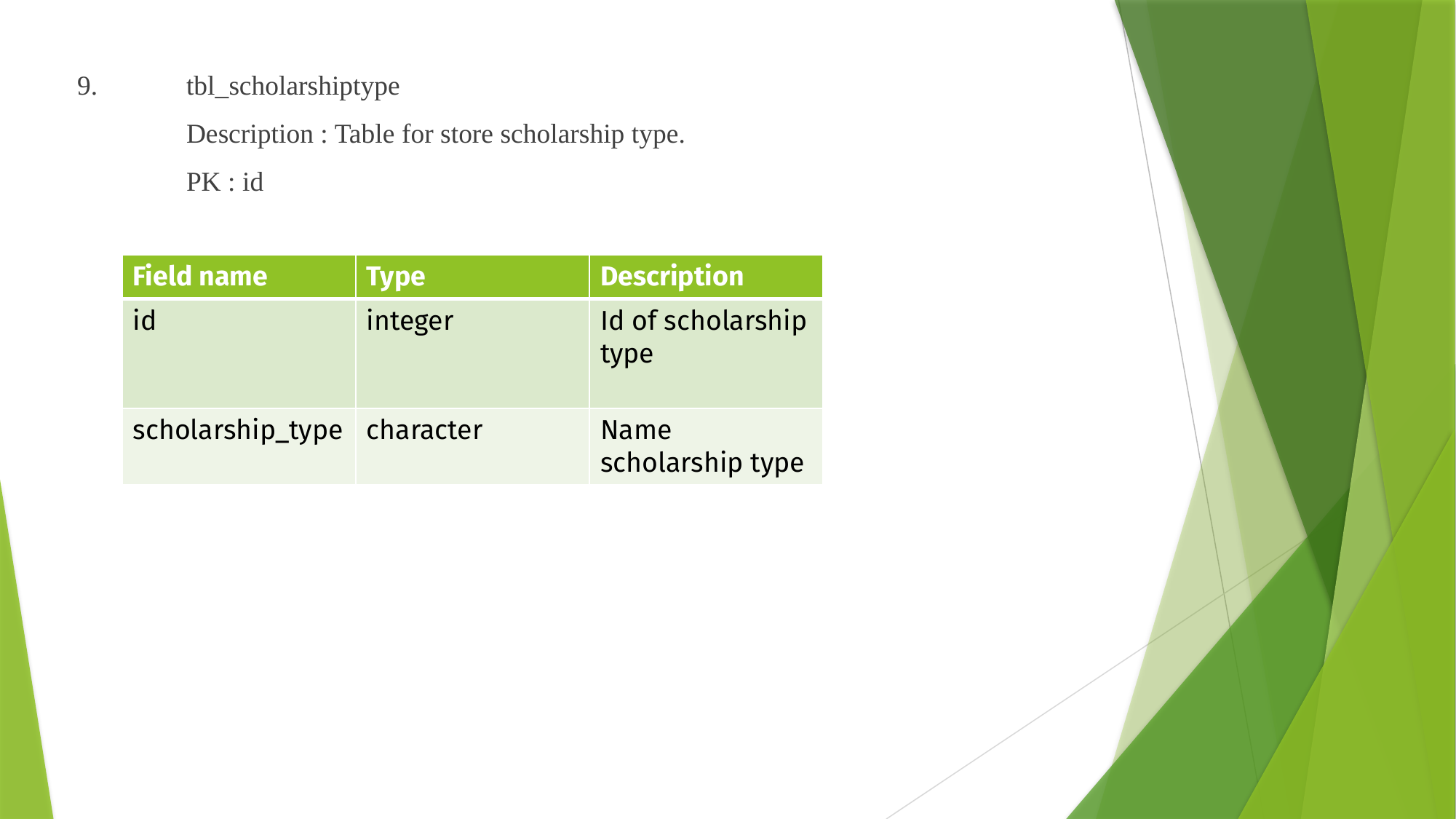

9. 	tbl_scholarshiptype
	Description : Table for store scholarship type.
	PK : id

| Field name | Type | Description |
| --- | --- | --- |
| id | integer | Id of scholarship type |
| scholarship\_type | character | Name scholarship type |